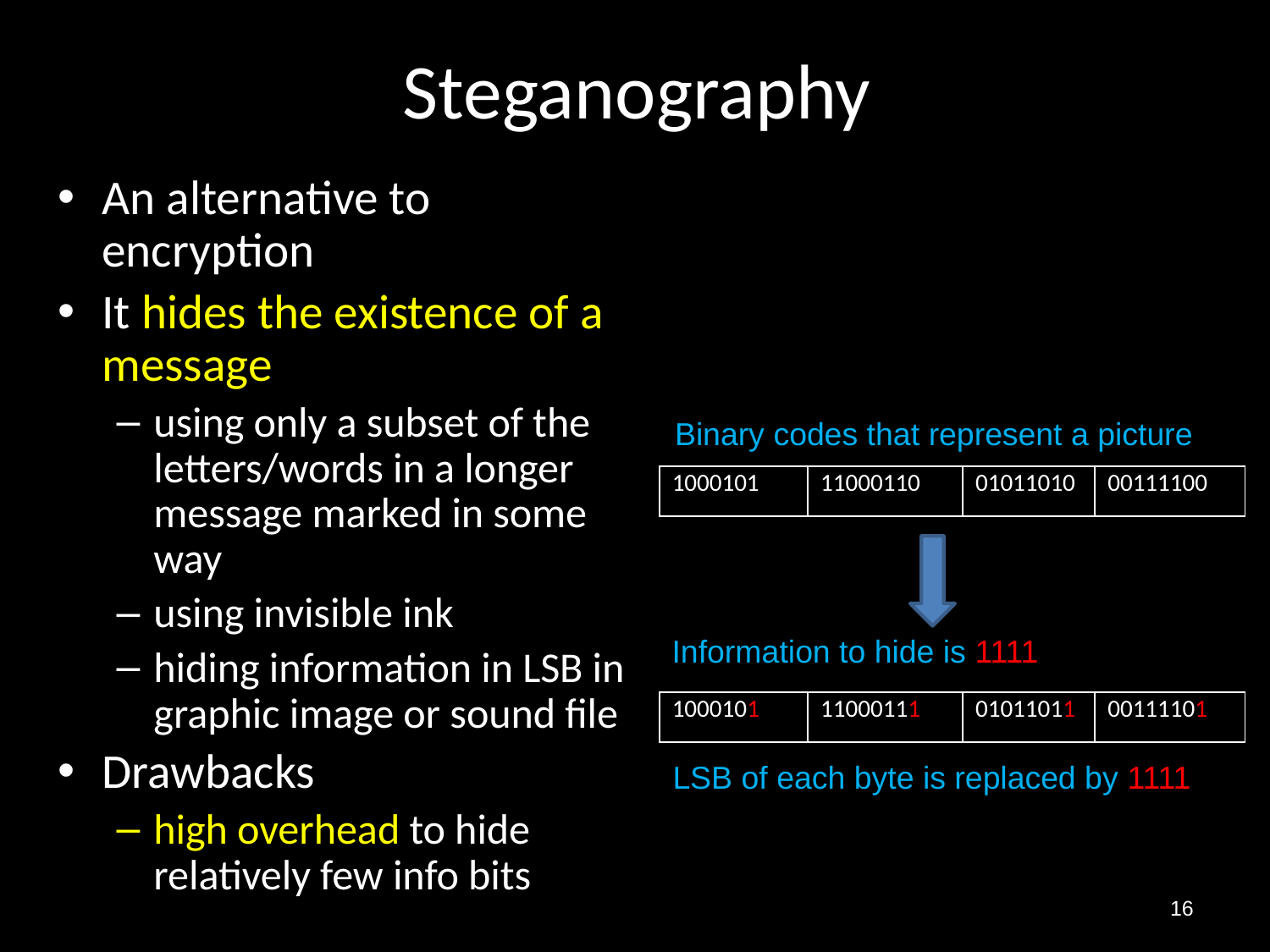

# Steganography
An alternative to encryption
It hides the existence of a message
using only a subset of the letters/words in a longer message marked in some way
using invisible ink
hiding information in LSB in graphic image or sound file
Drawbacks
high overhead to hide relatively few info bits

Binary codes that represent a picture
| 1000101 | 11000110 | 01011010 | 00111100 |
| --- | --- | --- | --- |

Information to hide is 1111
| 1000101 | 11000111 | 01011011 | 00111101 |
| --- | --- | --- | --- |
LSB of each byte is replaced by 1111
16